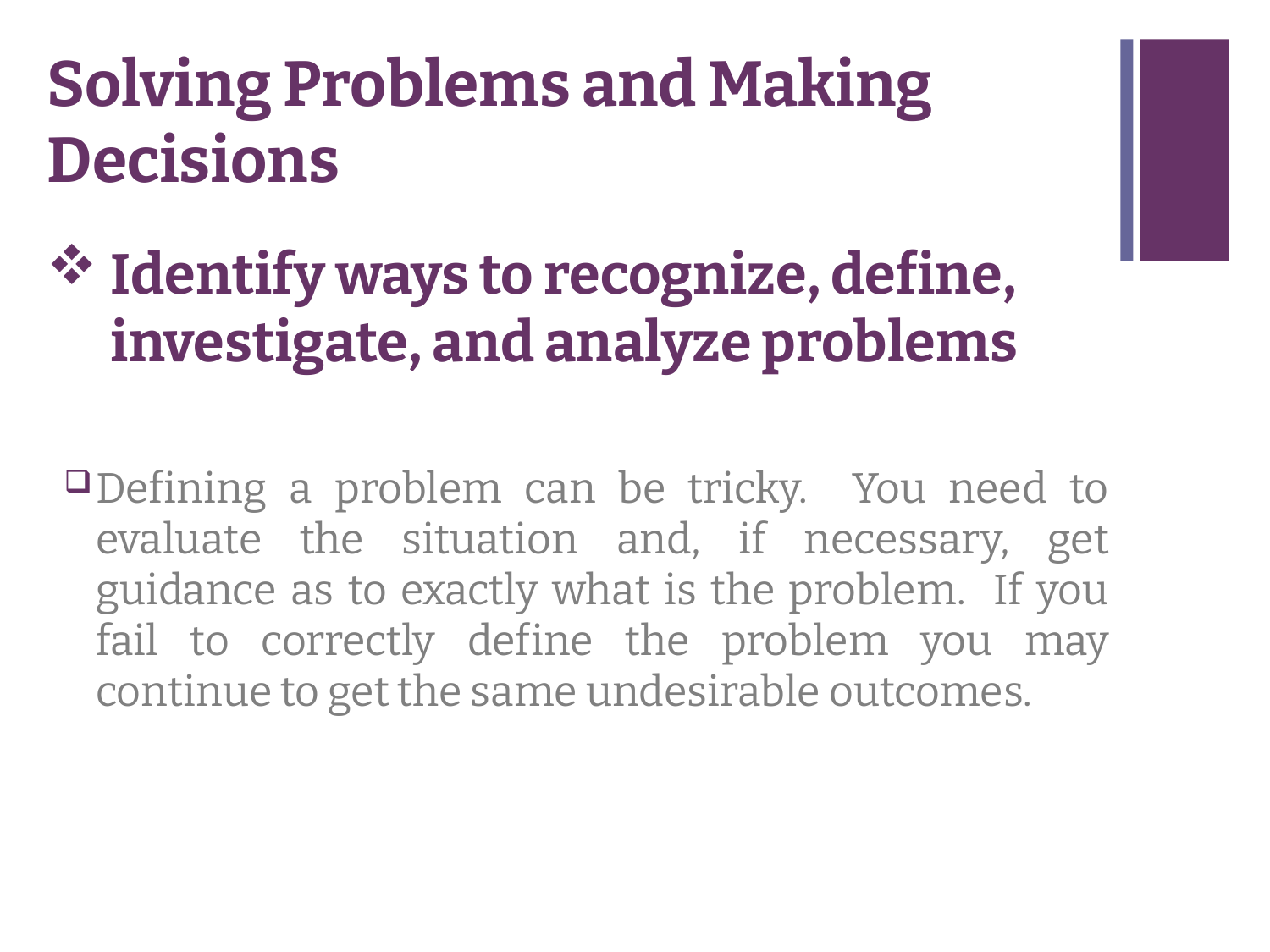

Solving Problems and Making Decisions
Identify ways to recognize, define, investigate, and analyze problems
Defining a problem can be tricky.  You need to evaluate the situation and, if necessary, get guidance as to exactly what is the problem.  If you fail to correctly define the problem you may continue to get the same undesirable outcomes.